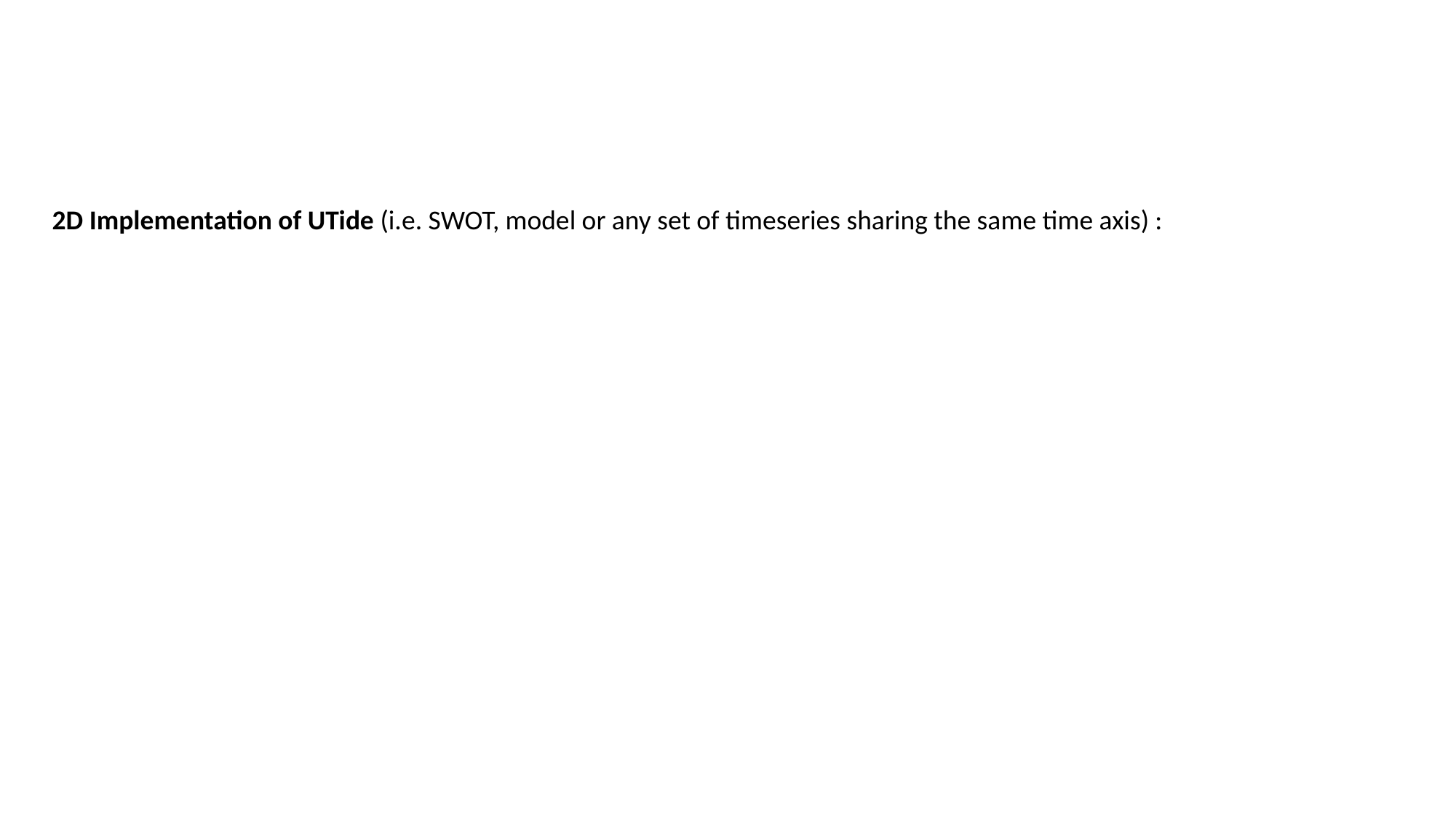

2D Implementation of UTide (i.e. SWOT, model or any set of timeseries sharing the same time axis) :